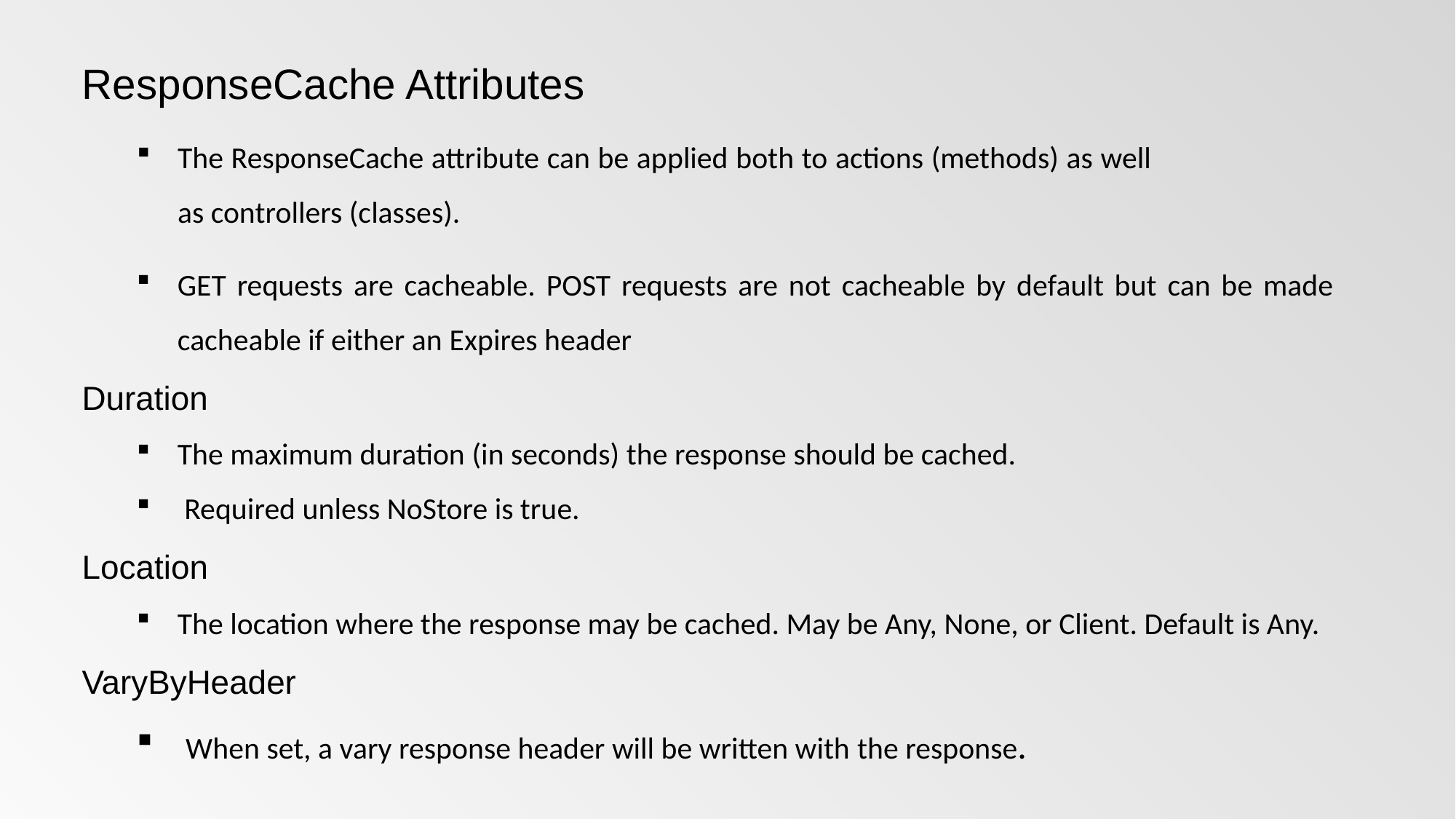

# ResponseCache Attributes
The ResponseCache attribute can be applied both to actions (methods) as well as controllers (classes).
GET requests are cacheable. POST requests are not cacheable by default but can be made cacheable if either an Expires header
Duration
The maximum duration (in seconds) the response should be cached.
 Required unless NoStore is true.
Location
The location where the response may be cached. May be Any, None, or Client. Default is Any.
VaryByHeader
 When set, a vary response header will be written with the response.